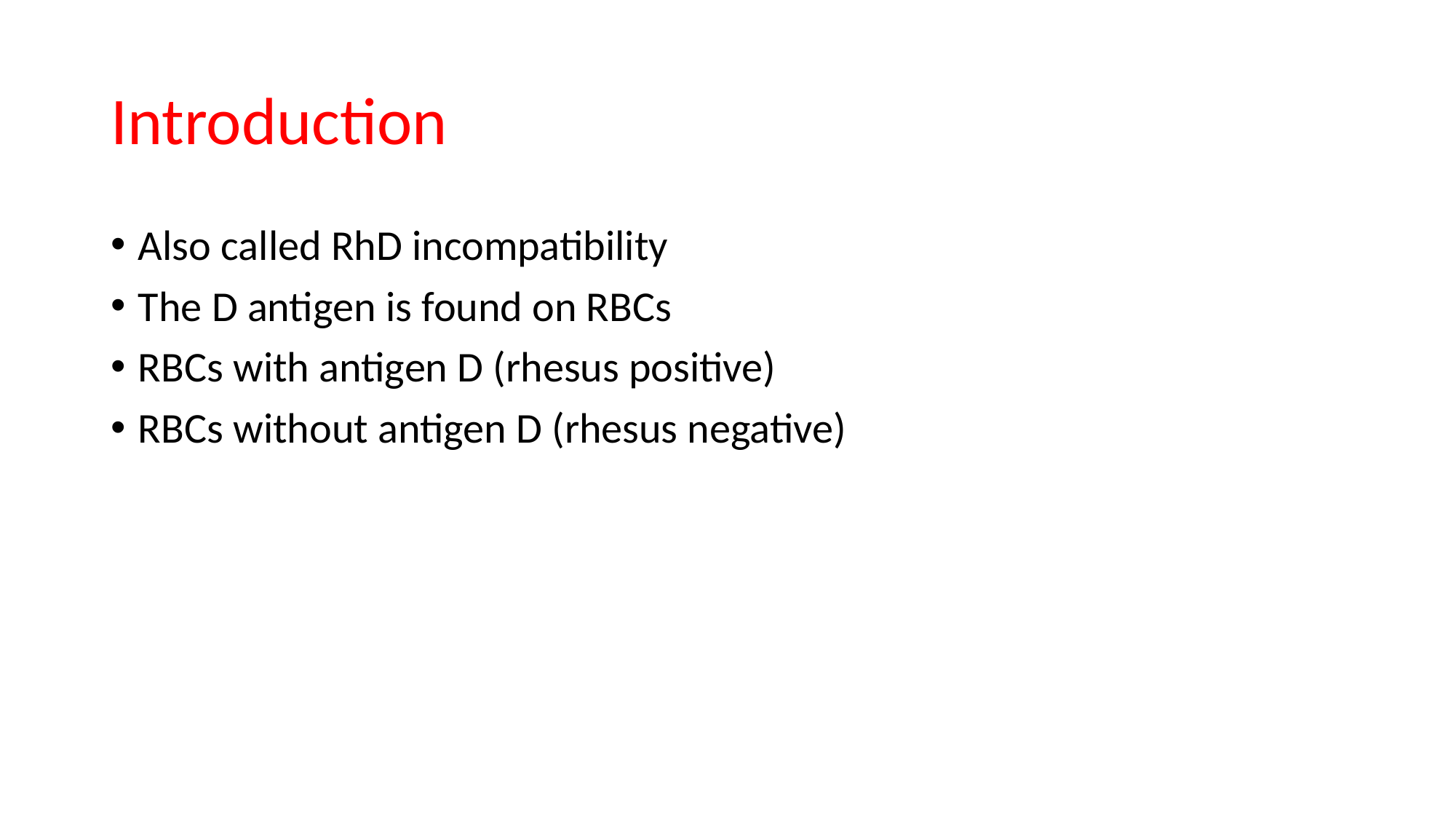

# Introduction
Also called RhD incompatibility
The D antigen is found on RBCs
RBCs with antigen D (rhesus positive)
RBCs without antigen D (rhesus negative)